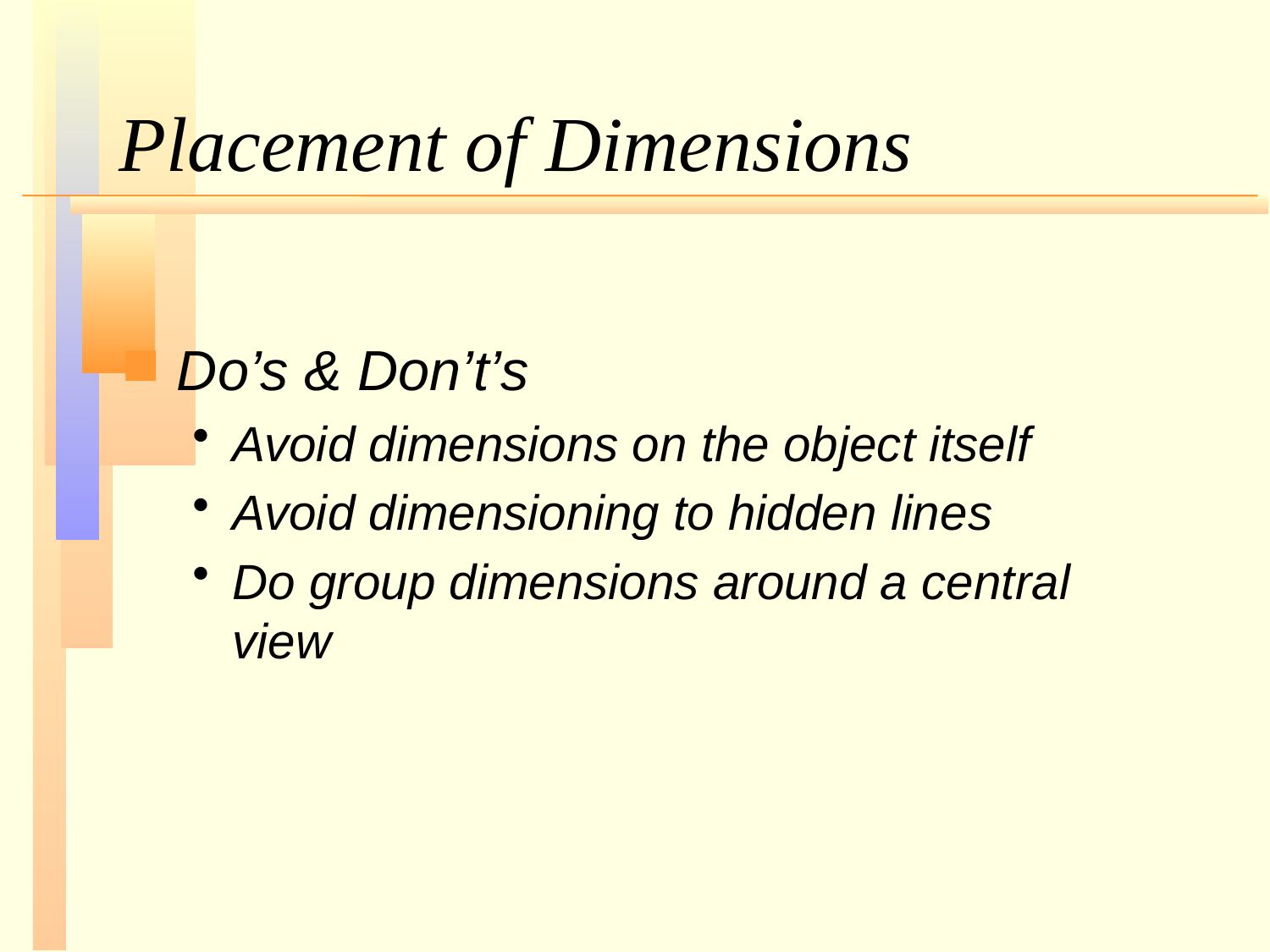

# Placement of Dimensions
Do’s & Don’t’s
Avoid dimensions on the object itself
Avoid dimensioning to hidden lines
Do group dimensions around a central view